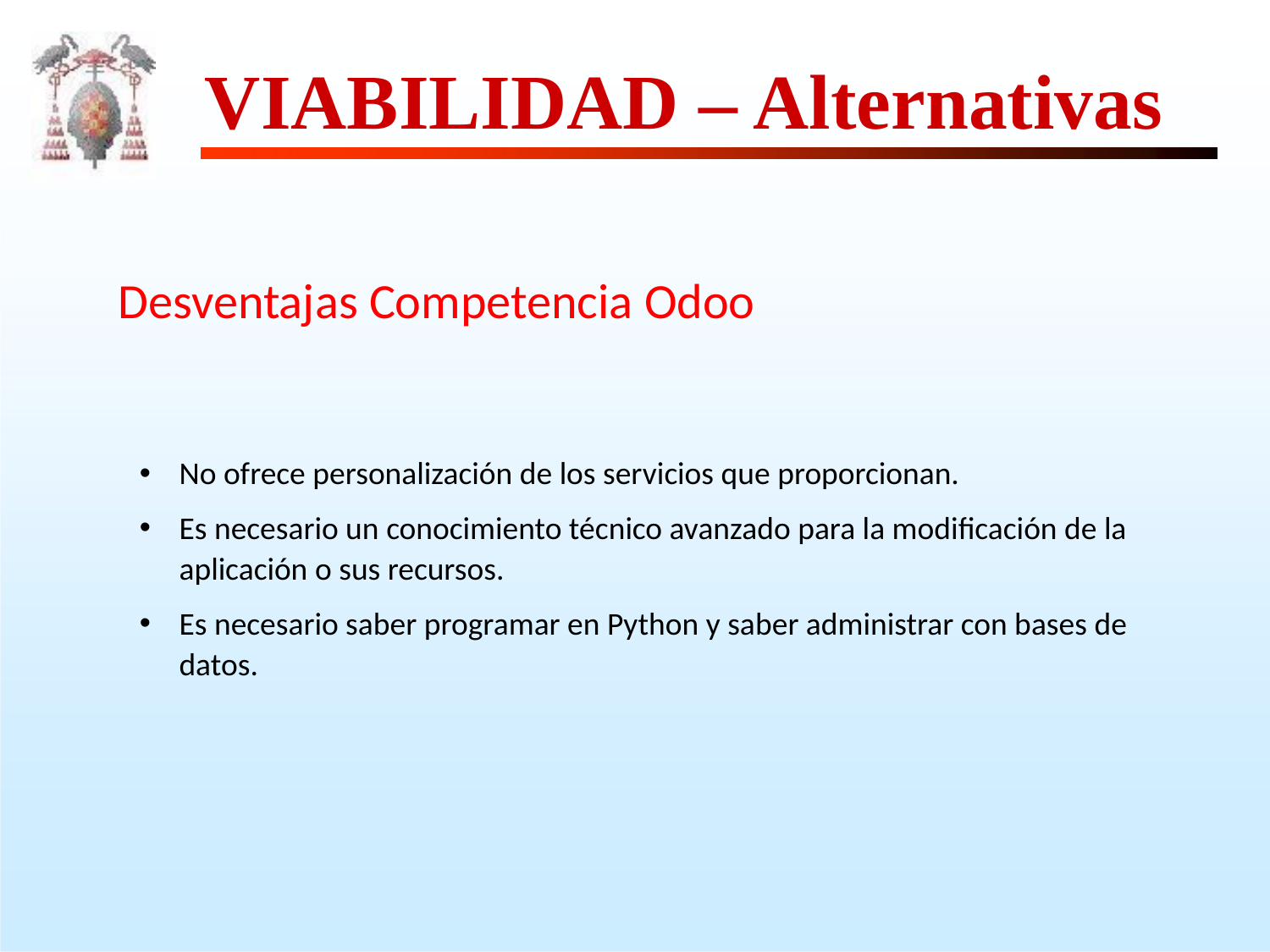

# VIABILIDAD – Alternativas
Desventajas Competencia Odoo
No ofrece personalización de los servicios que proporcionan.
Es necesario un conocimiento técnico avanzado para la modificación de la aplicación o sus recursos.
Es necesario saber programar en Python y saber administrar con bases de datos.